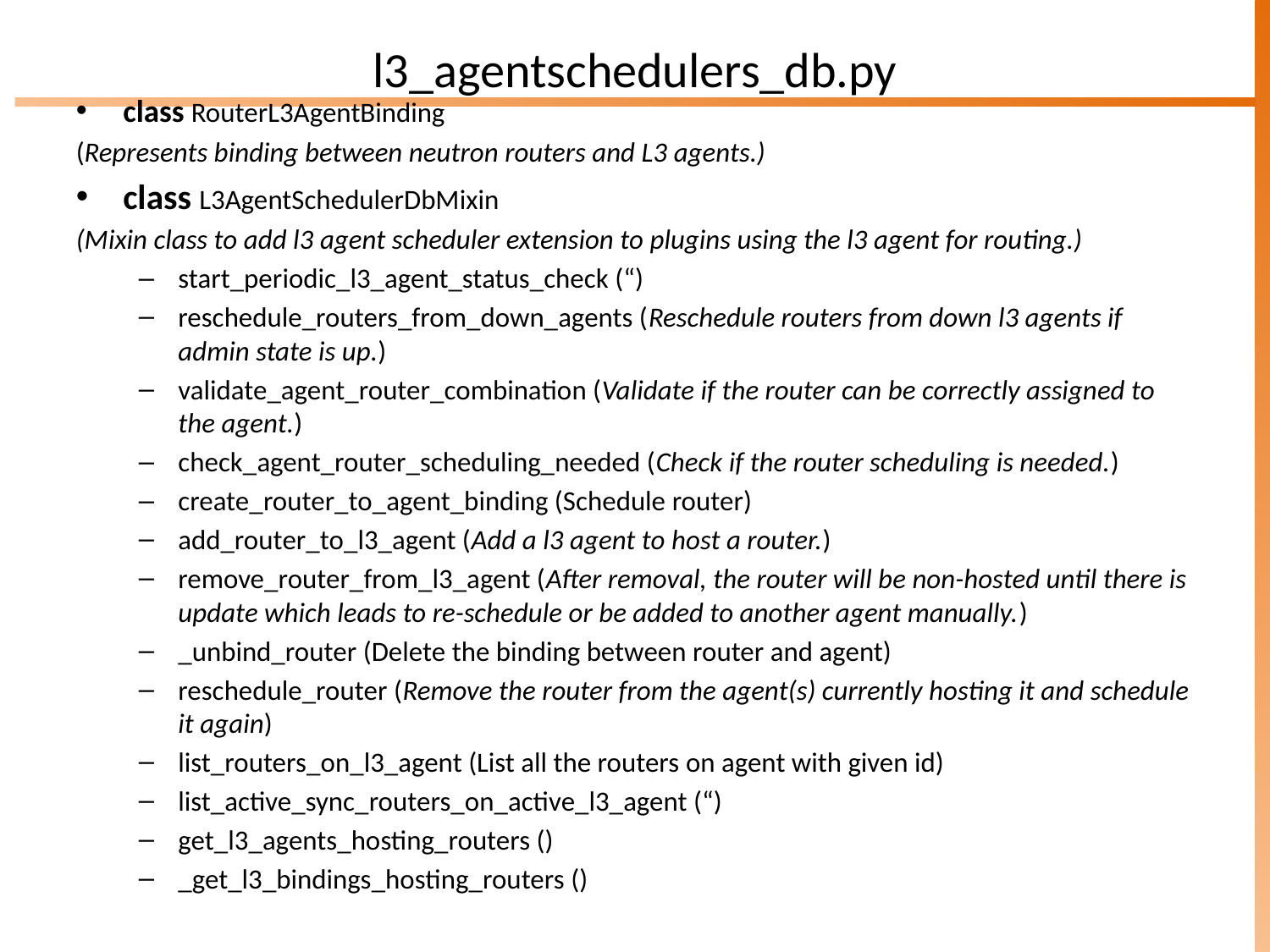

l3_agentschedulers_db.py
class RouterL3AgentBinding
(Represents binding between neutron routers and L3 agents.)
class L3AgentSchedulerDbMixin
(Mixin class to add l3 agent scheduler extension to plugins using the l3 agent for routing.)
start_periodic_l3_agent_status_check (“)
reschedule_routers_from_down_agents (Reschedule routers from down l3 agents if admin state is up.)
validate_agent_router_combination (Validate if the router can be correctly assigned to the agent.)
check_agent_router_scheduling_needed (Check if the router scheduling is needed.)
create_router_to_agent_binding (Schedule router)
add_router_to_l3_agent (Add a l3 agent to host a router.)
remove_router_from_l3_agent (After removal, the router will be non-hosted until there is update which leads to re-schedule or be added to another agent manually.)
_unbind_router (Delete the binding between router and agent)
reschedule_router (Remove the router from the agent(s) currently hosting it and schedule it again)
list_routers_on_l3_agent (List all the routers on agent with given id)
list_active_sync_routers_on_active_l3_agent (“)
get_l3_agents_hosting_routers ()
_get_l3_bindings_hosting_routers ()